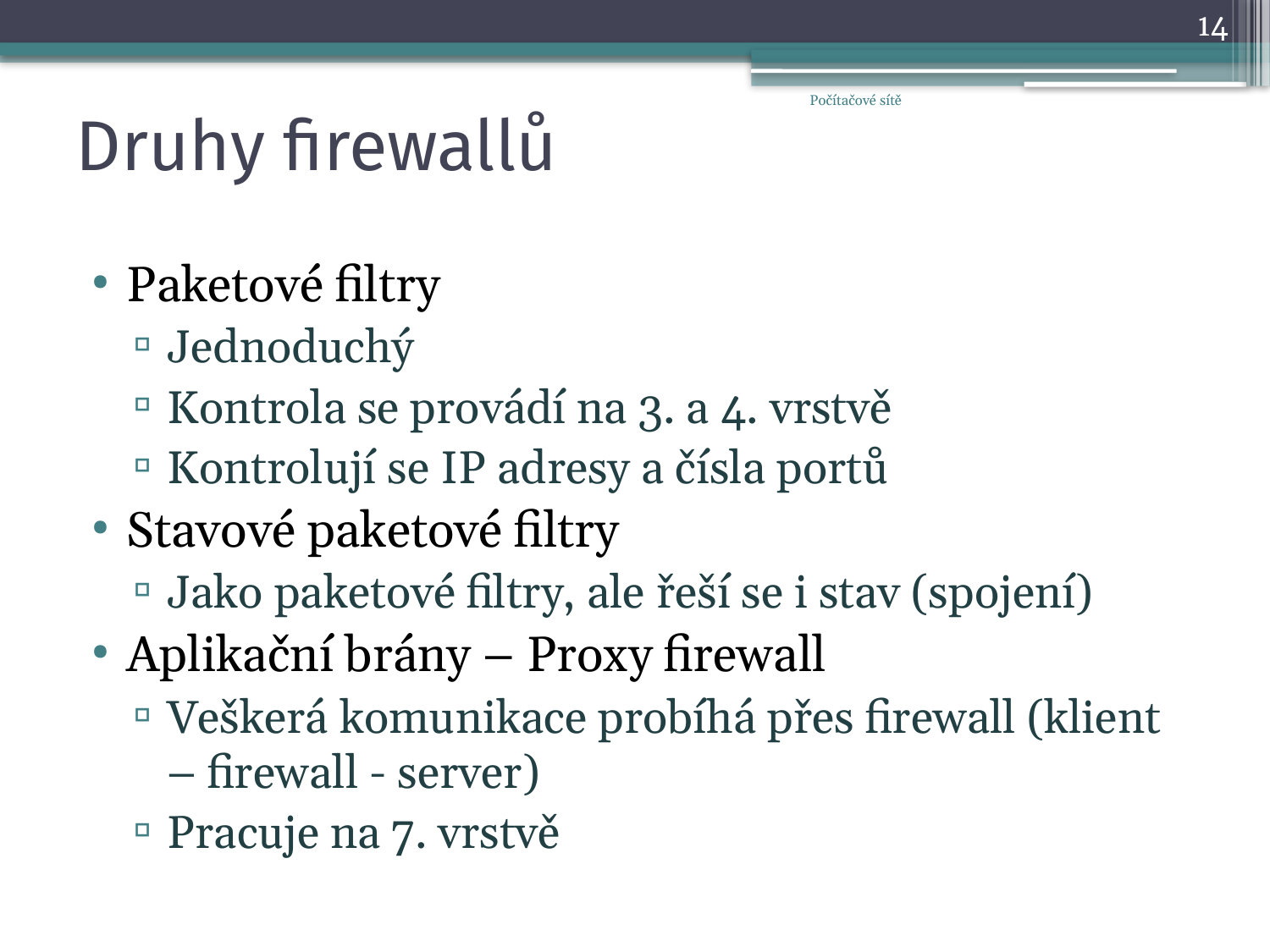

14
# Druhy firewallů
Počítačové sítě
Paketové filtry
Jednoduchý
Kontrola se provádí na 3. a 4. vrstvě
Kontrolují se IP adresy a čísla portů
Stavové paketové filtry
Jako paketové filtry, ale řeší se i stav (spojení)
Aplikační brány – Proxy firewall
Veškerá komunikace probíhá přes firewall (klient – firewall - server)
Pracuje na 7. vrstvě